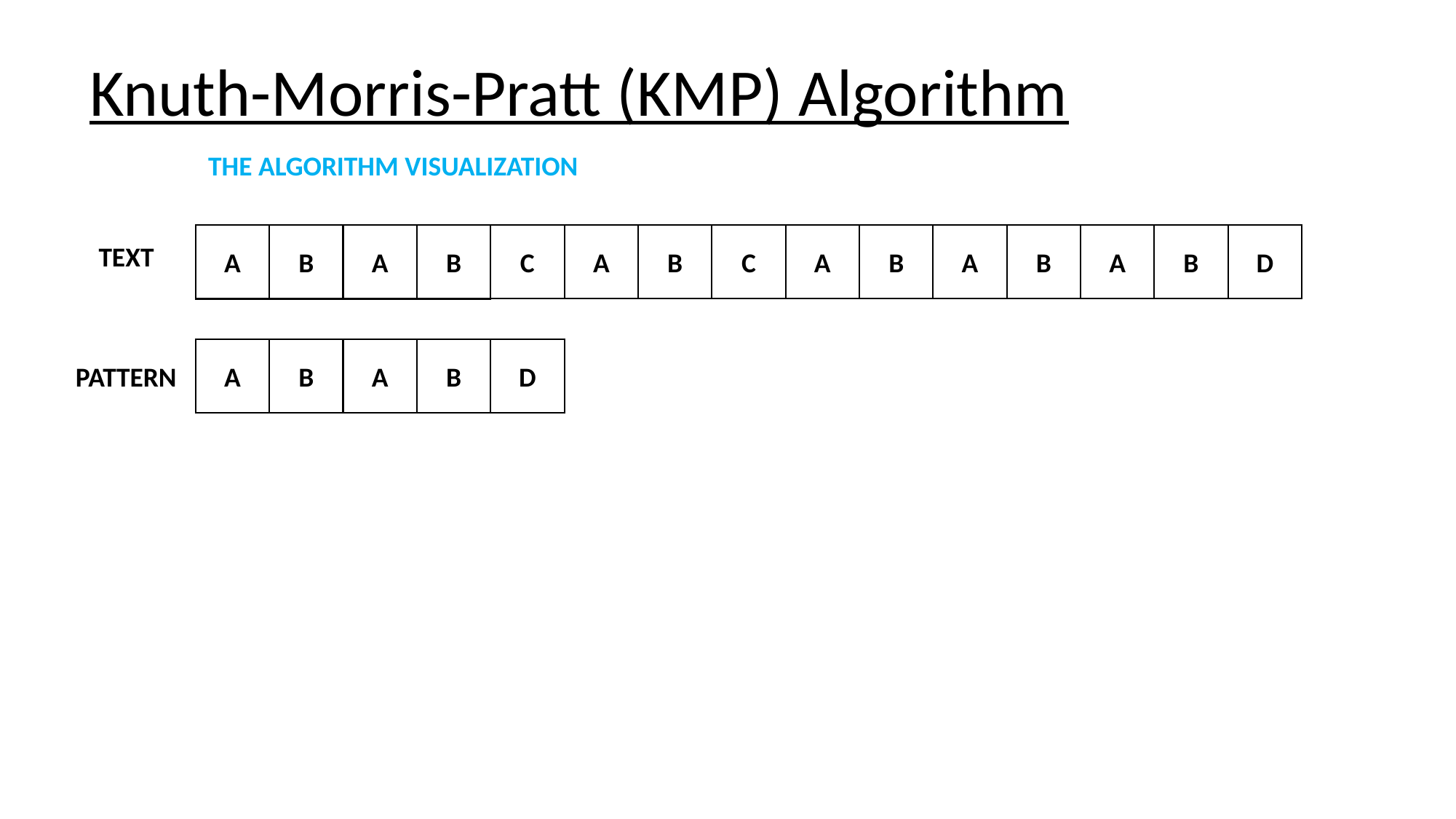

Knuth-Morris-Pratt (KMP) Algorithm
THE ALGORITHM VISUALIZATION

D
B
A
A
B
B
C
A
B
C
A
A
B
A
B
TEXT
B
D
A
A
B
PATTERN